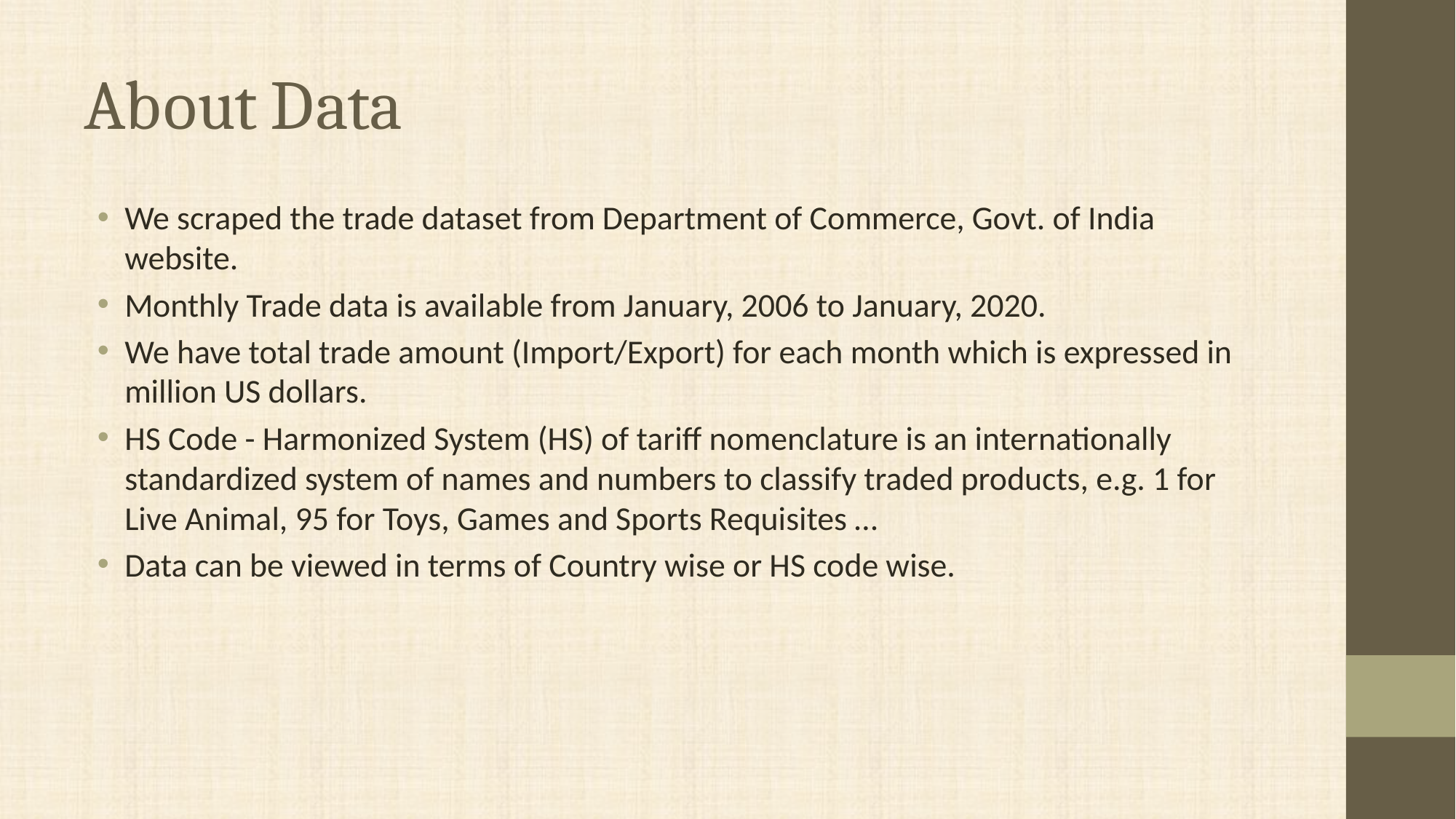

# About Data
We scraped the trade dataset from Department of Commerce, Govt. of India website.
Monthly Trade data is available from January, 2006 to January, 2020.
We have total trade amount (Import/Export) for each month which is expressed in million US dollars.
HS Code - Harmonized System (HS) of tariff nomenclature is an internationally standardized system of names and numbers to classify traded products, e.g. 1 for Live Animal, 95 for Toys, Games and Sports Requisites …
Data can be viewed in terms of Country wise or HS code wise.